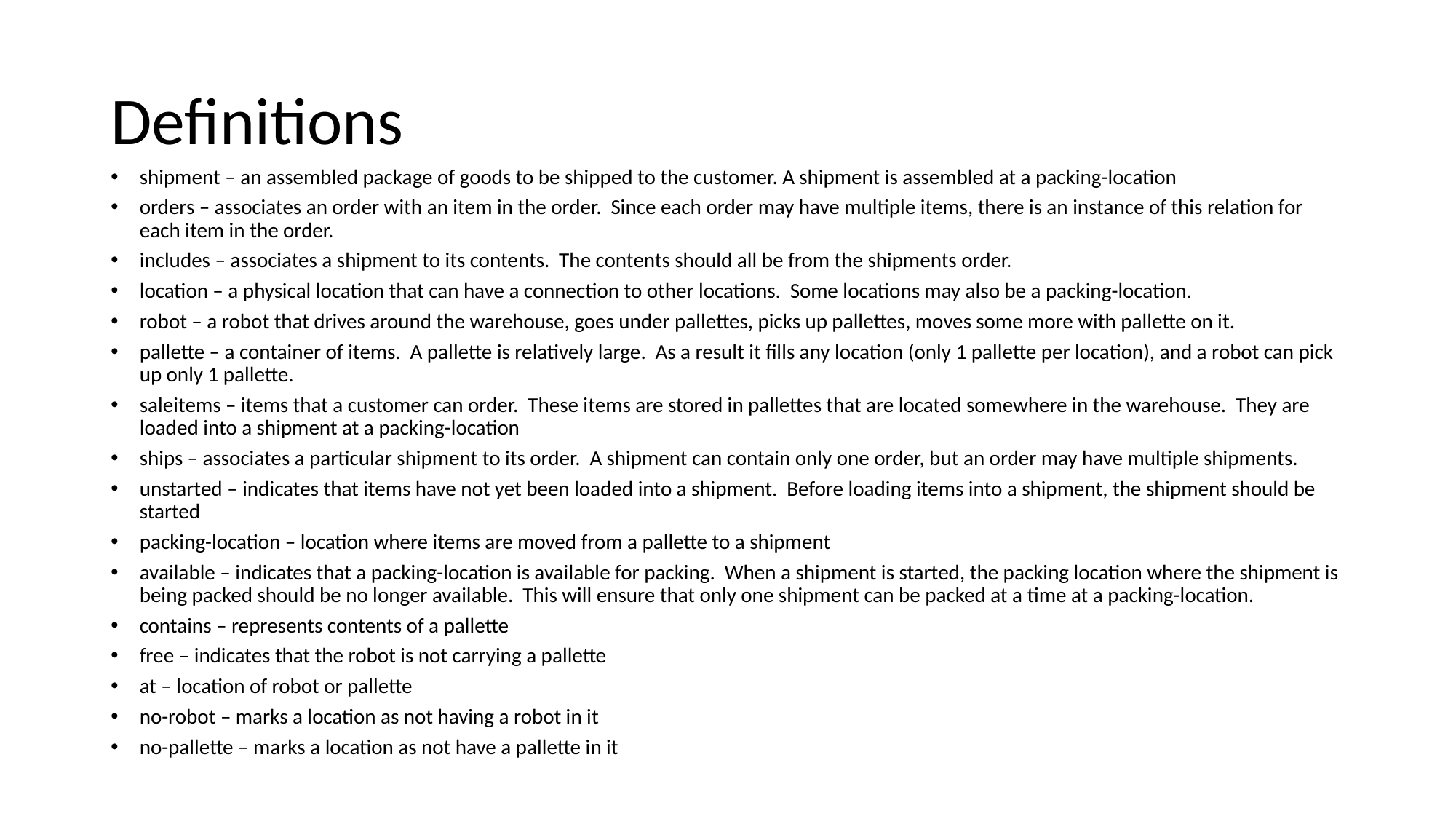

# Definitions
shipment – an assembled package of goods to be shipped to the customer. A shipment is assembled at a packing-location
orders – associates an order with an item in the order.  Since each order may have multiple items, there is an instance of this relation for each item in the order.
includes – associates a shipment to its contents.  The contents should all be from the shipments order.
location – a physical location that can have a connection to other locations.  Some locations may also be a packing-location.
robot – a robot that drives around the warehouse, goes under pallettes, picks up pallettes, moves some more with pallette on it.
pallette – a container of items.  A pallette is relatively large.  As a result it fills any location (only 1 pallette per location), and a robot can pick up only 1 pallette.
saleitems – items that a customer can order.  These items are stored in pallettes that are located somewhere in the warehouse.  They are loaded into a shipment at a packing-location
ships – associates a particular shipment to its order.  A shipment can contain only one order, but an order may have multiple shipments.
unstarted – indicates that items have not yet been loaded into a shipment.  Before loading items into a shipment, the shipment should be started
packing-location – location where items are moved from a pallette to a shipment
available – indicates that a packing-location is available for packing.  When a shipment is started, the packing location where the shipment is being packed should be no longer available.  This will ensure that only one shipment can be packed at a time at a packing-location.
contains – represents contents of a pallette
free – indicates that the robot is not carrying a pallette
at – location of robot or pallette
no-robot – marks a location as not having a robot in it
no-pallette – marks a location as not have a pallette in it